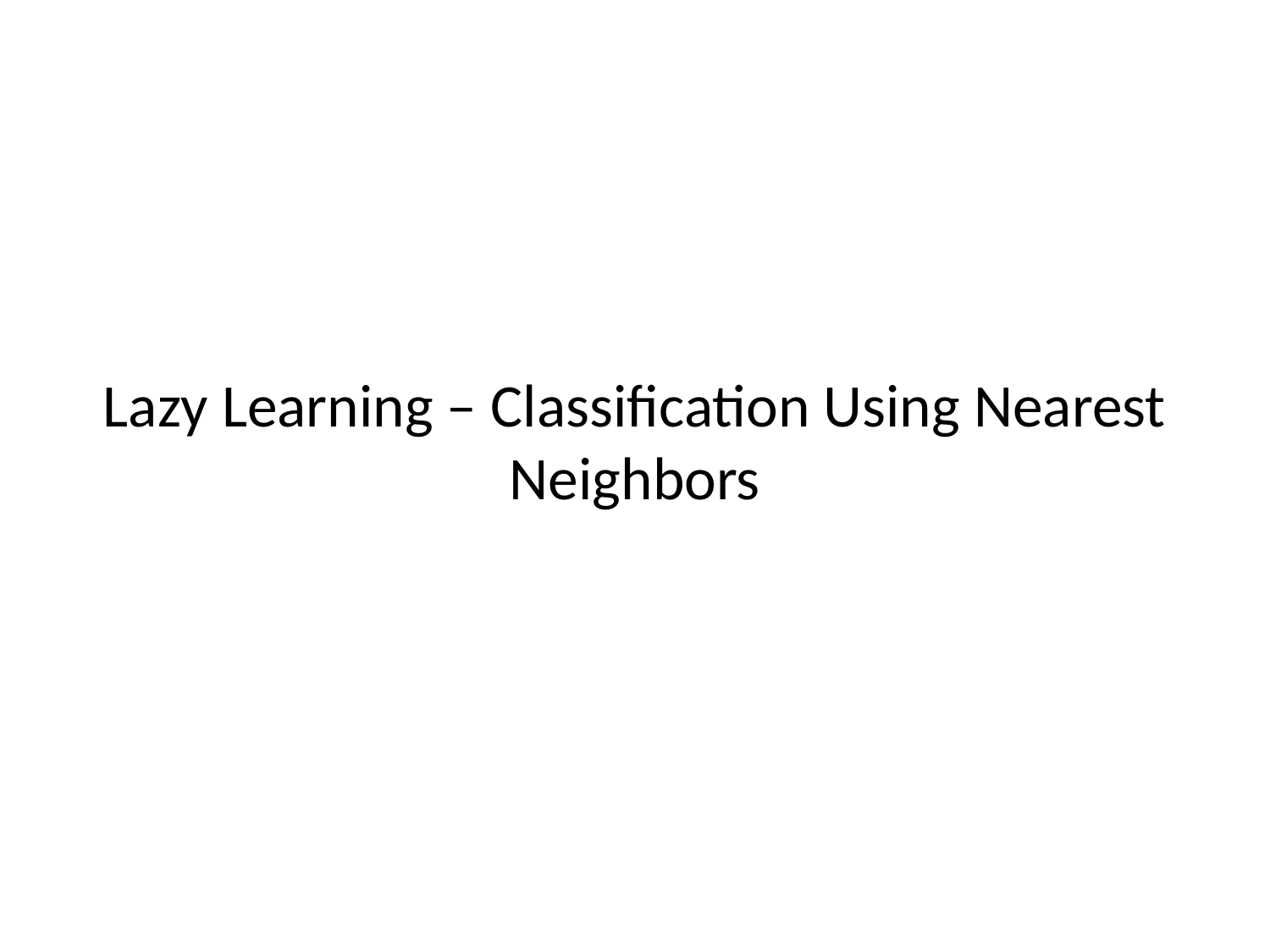

# Lazy Learning – Classification Using Nearest Neighbors